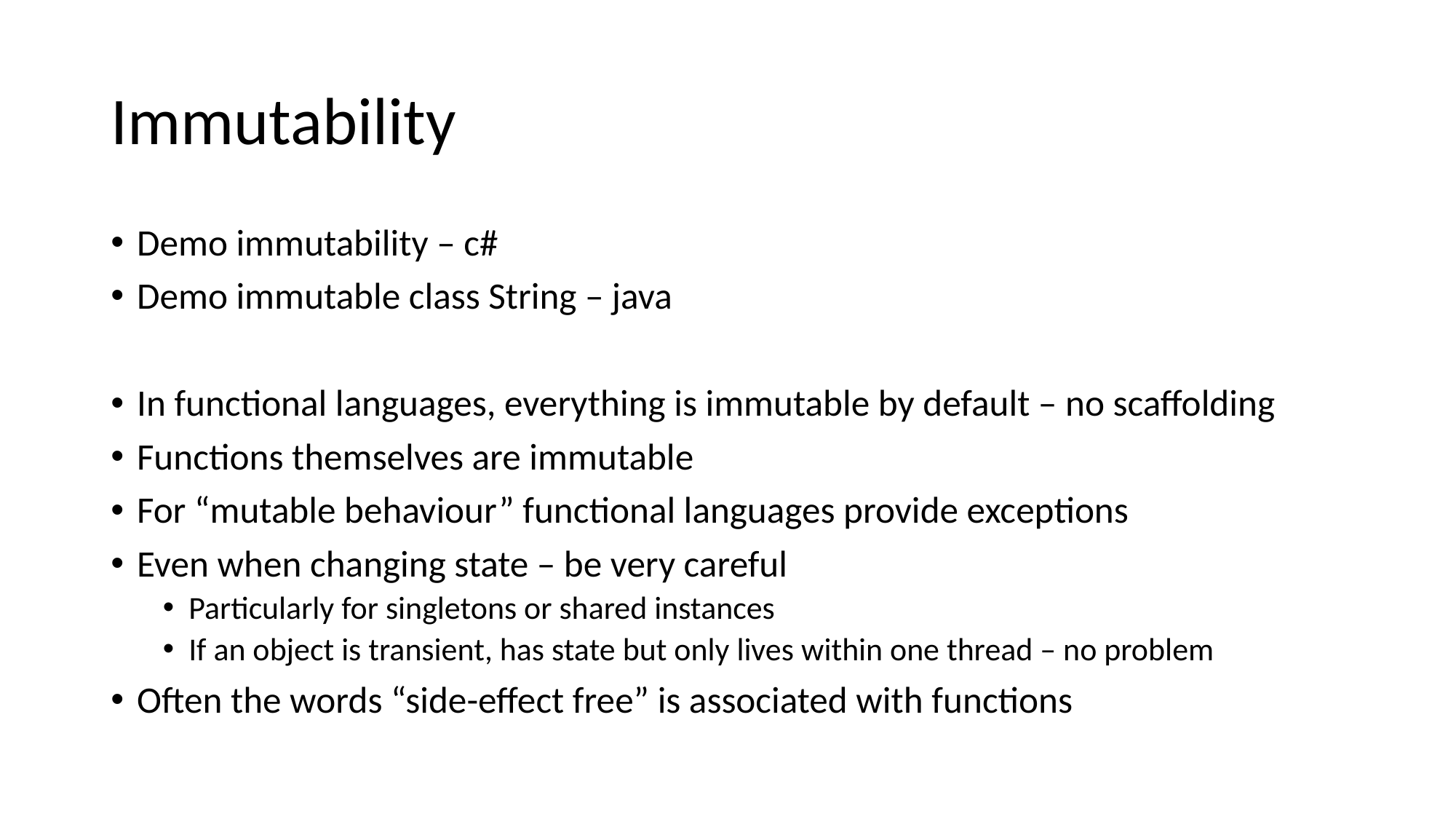

# Immutability
Demo immutability – c#
Demo immutable class String – java

In functional languages, everything is immutable by default – no scaffolding
Functions themselves are immutable
For “mutable behaviour” functional languages provide exceptions
Even when changing state – be very careful
Particularly for singletons or shared instances
If an object is transient, has state but only lives within one thread – no problem
Often the words “side-effect free” is associated with functions